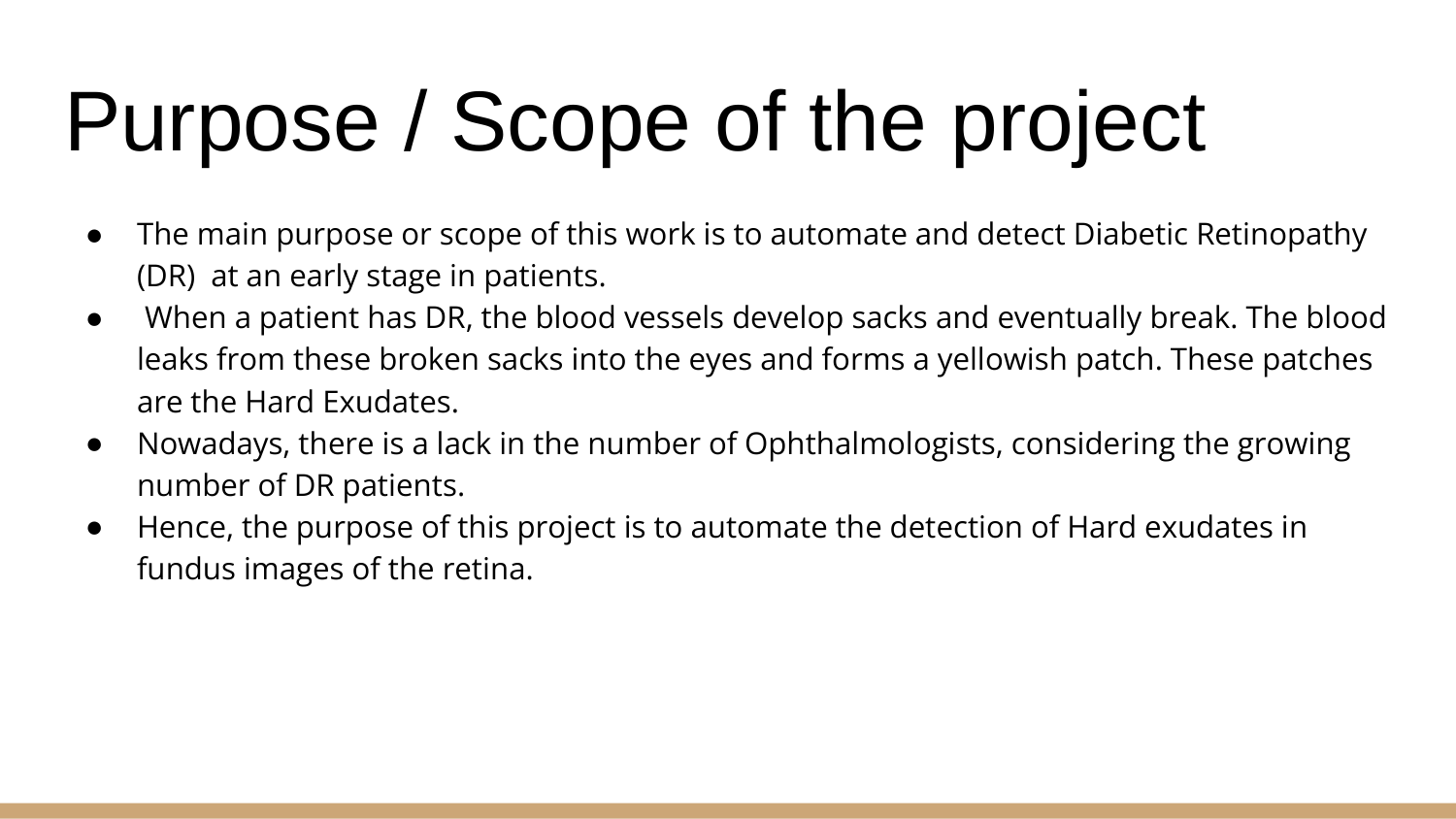

# Purpose / Scope of the project
The main purpose or scope of this work is to automate and detect Diabetic Retinopathy (DR)  at an early stage in patients.
 When a patient has DR, the blood vessels develop sacks and eventually break. The blood leaks from these broken sacks into the eyes and forms a yellowish patch. These patches are the Hard Exudates.
Nowadays, there is a lack in the number of Ophthalmologists, considering the growing number of DR patients.
Hence, the purpose of this project is to automate the detection of Hard exudates in fundus images of the retina.